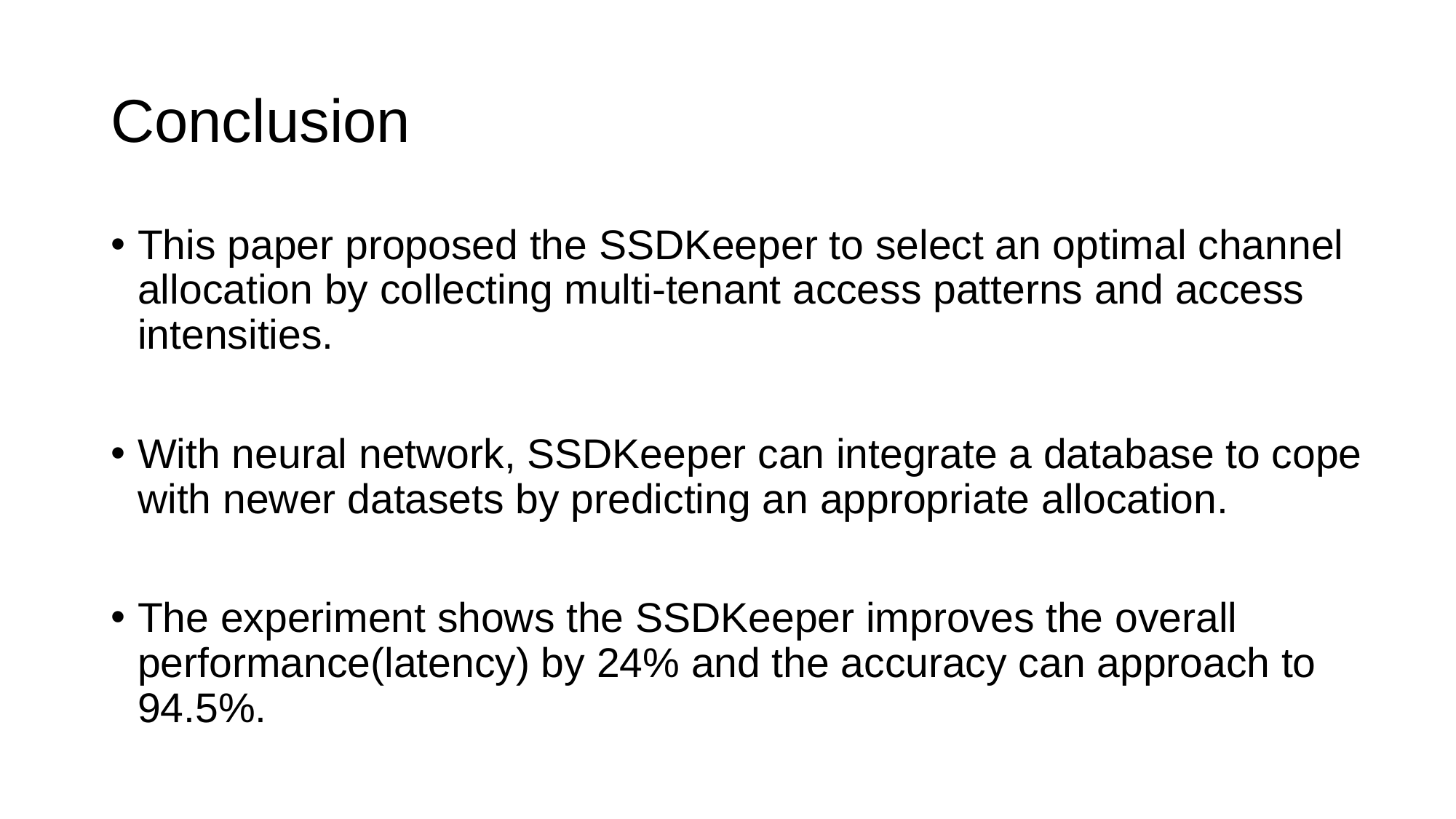

# Conclusion
This paper proposed the SSDKeeper to select an optimal channel allocation by collecting multi-tenant access patterns and access intensities.

With neural network, SSDKeeper can integrate a database to cope with newer datasets by predicting an appropriate allocation.

The experiment shows the SSDKeeper improves the overall performance(latency) by 24% and the accuracy can approach to 94.5%.